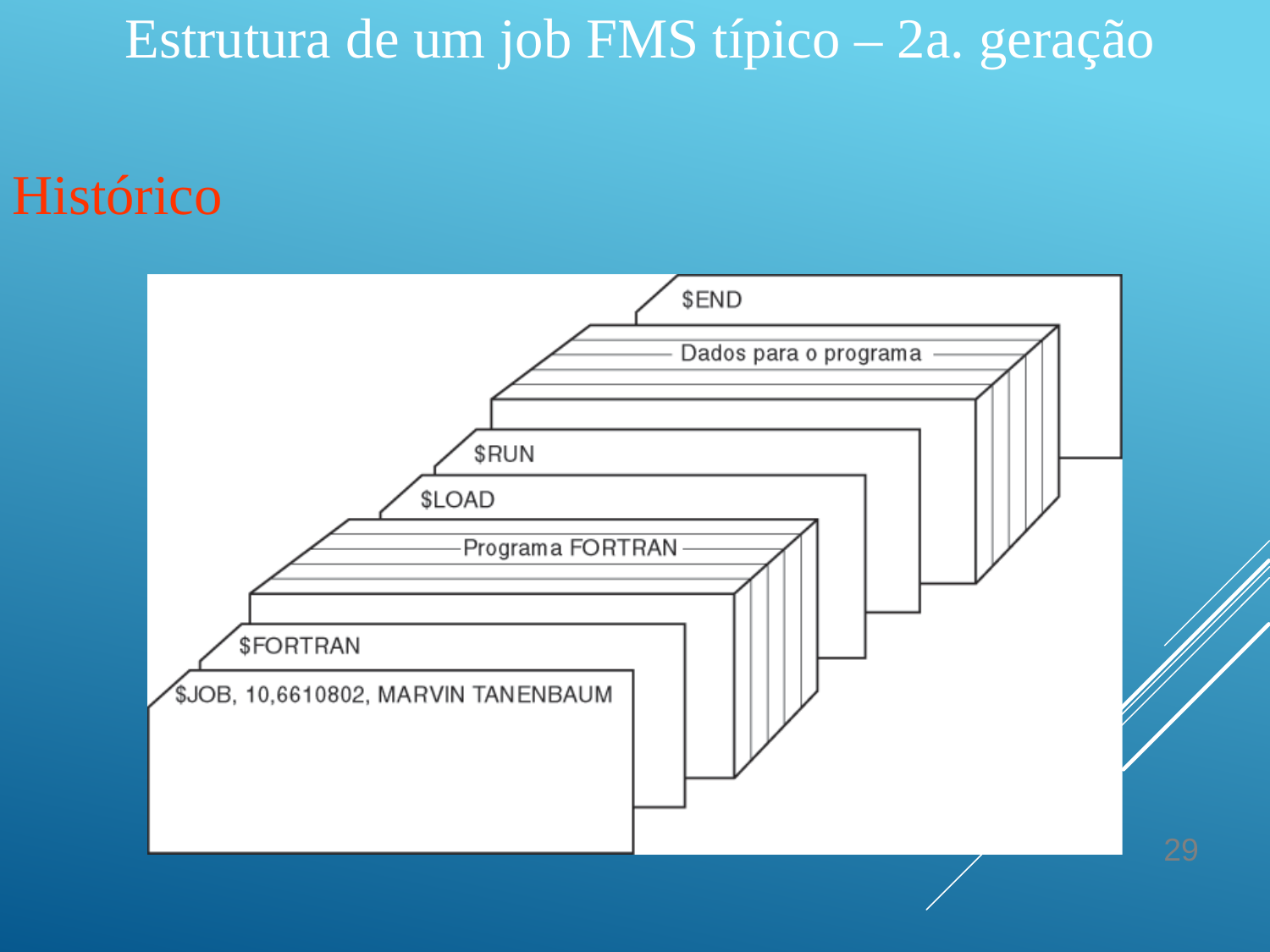

Estrutura de um job FMS típico – 2a. geração
Histórico

29